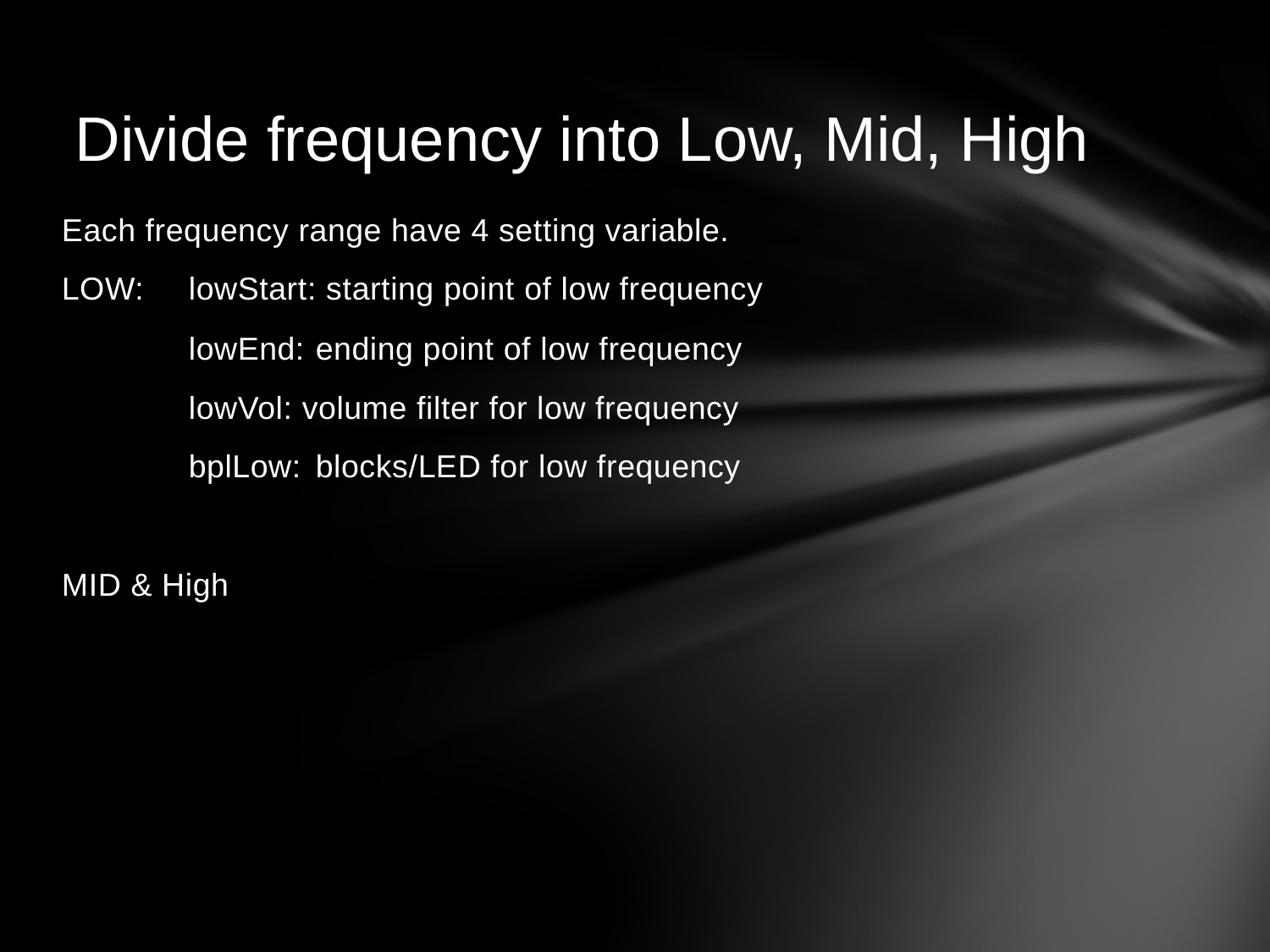

# Divide frequency into Low, Mid, High
Each frequency range have 4 setting variable.
LOW:	lowStart: starting point of low frequency
	lowEnd:	ending point of low frequency
	lowVol: volume filter for low frequency
	bplLow:	blocks/LED for low frequency

MID & High